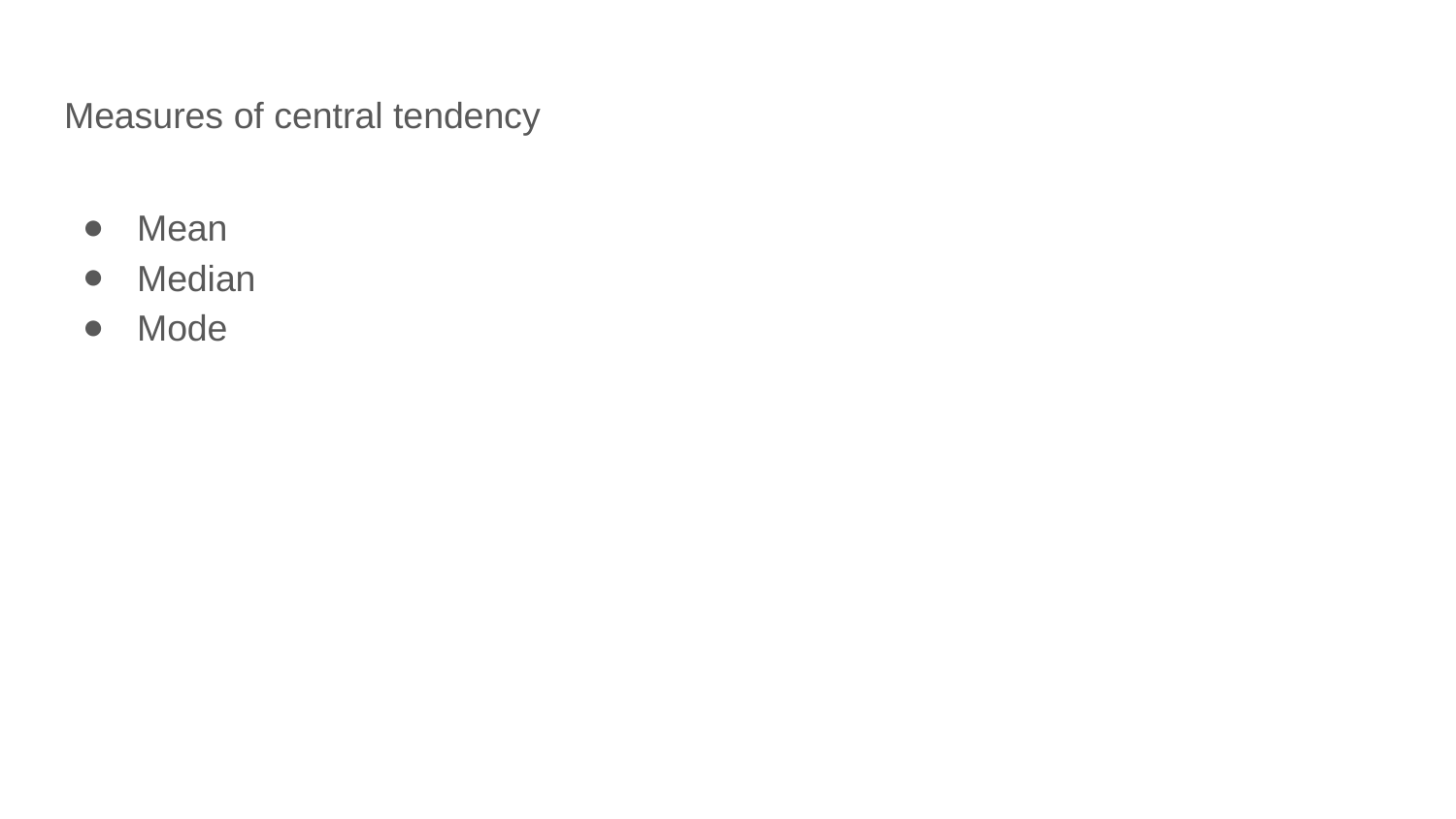

# Measures of central tendency

Mean
Median
Mode